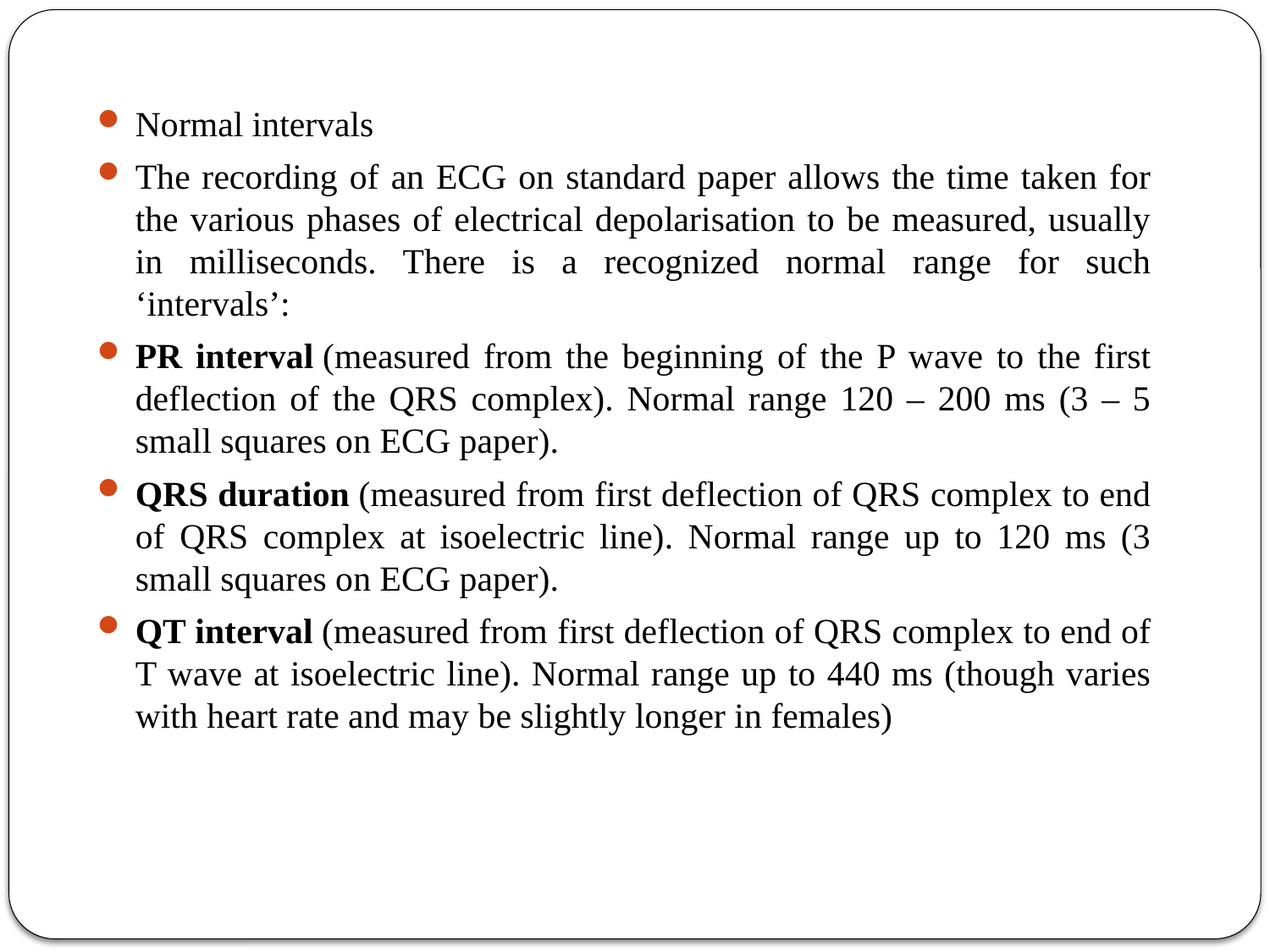

Normal intervals
The recording of an ECG on standard paper allows the time taken for the various phases of electrical depolarisation to be measured, usually in milliseconds. There is a recognized normal range for such ‘intervals’:
PR interval (measured from the beginning of the P wave to the first deflection of the QRS complex). Normal range 120 – 200 ms (3 – 5 small squares on ECG paper).
QRS duration (measured from first deflection of QRS complex to end of QRS complex at isoelectric line). Normal range up to 120 ms (3 small squares on ECG paper).
QT interval (measured from first deflection of QRS complex to end of T wave at isoelectric line). Normal range up to 440 ms (though varies with heart rate and may be slightly longer in females)